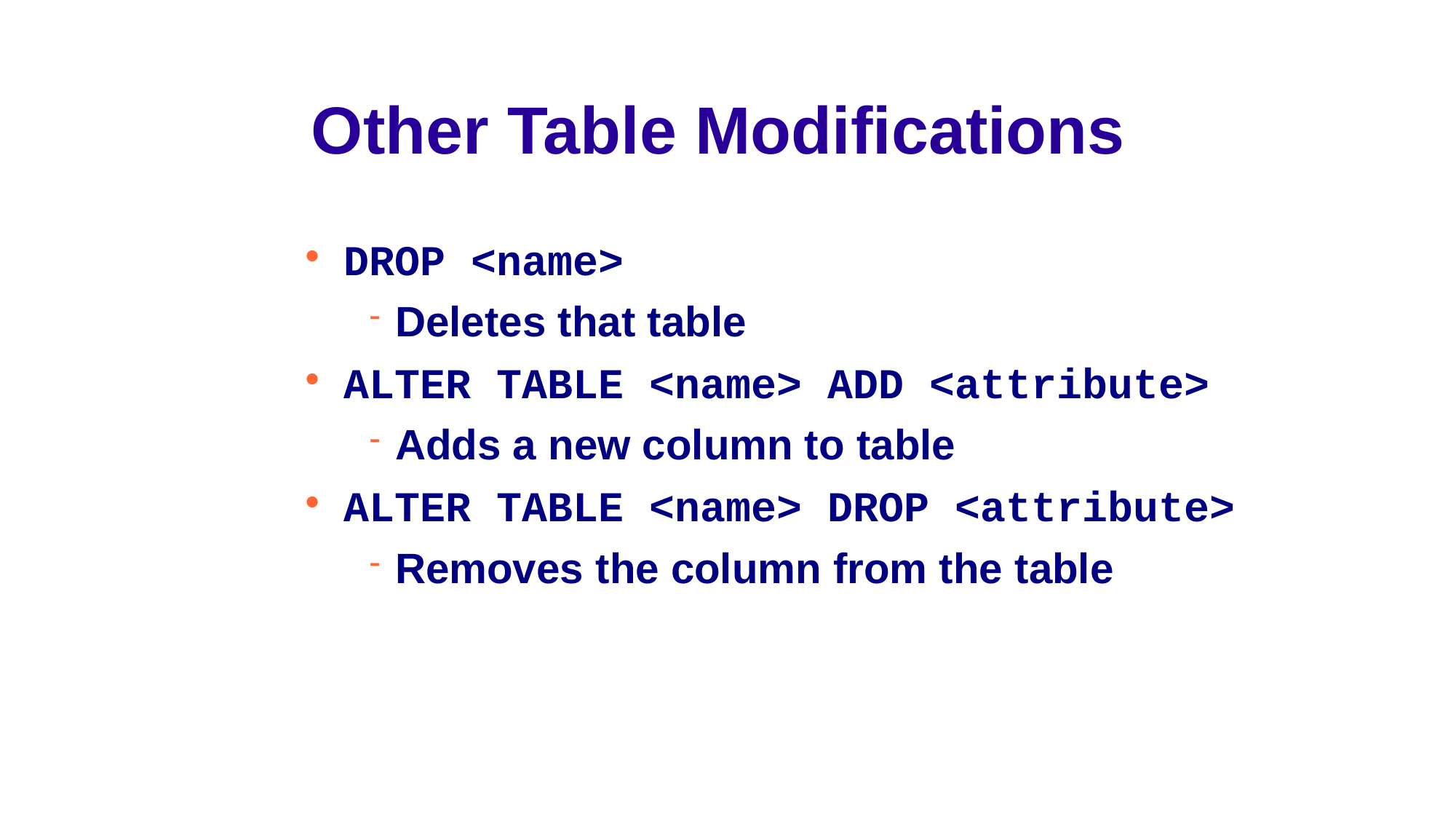

Other Table Modifications
DROP <name>
Deletes that table
ALTER TABLE <name> ADD <attribute>
Adds a new column to table
ALTER TABLE <name> DROP <attribute>
Removes the column from the table